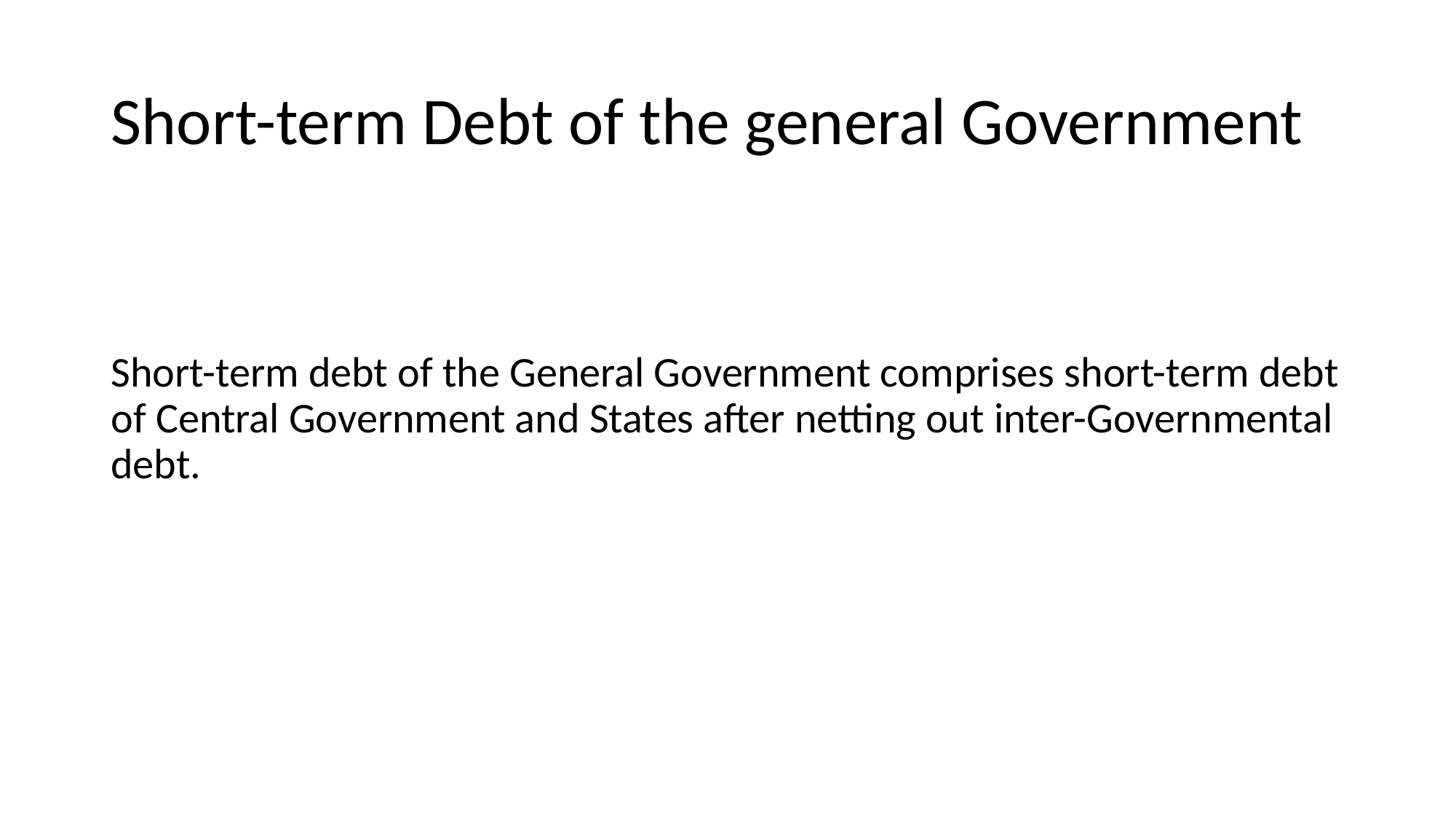

# Short-term Debt of the general Government

Short-term debt of the General Government comprises short-term debt of Central Government and States after netting out inter-Governmental debt.